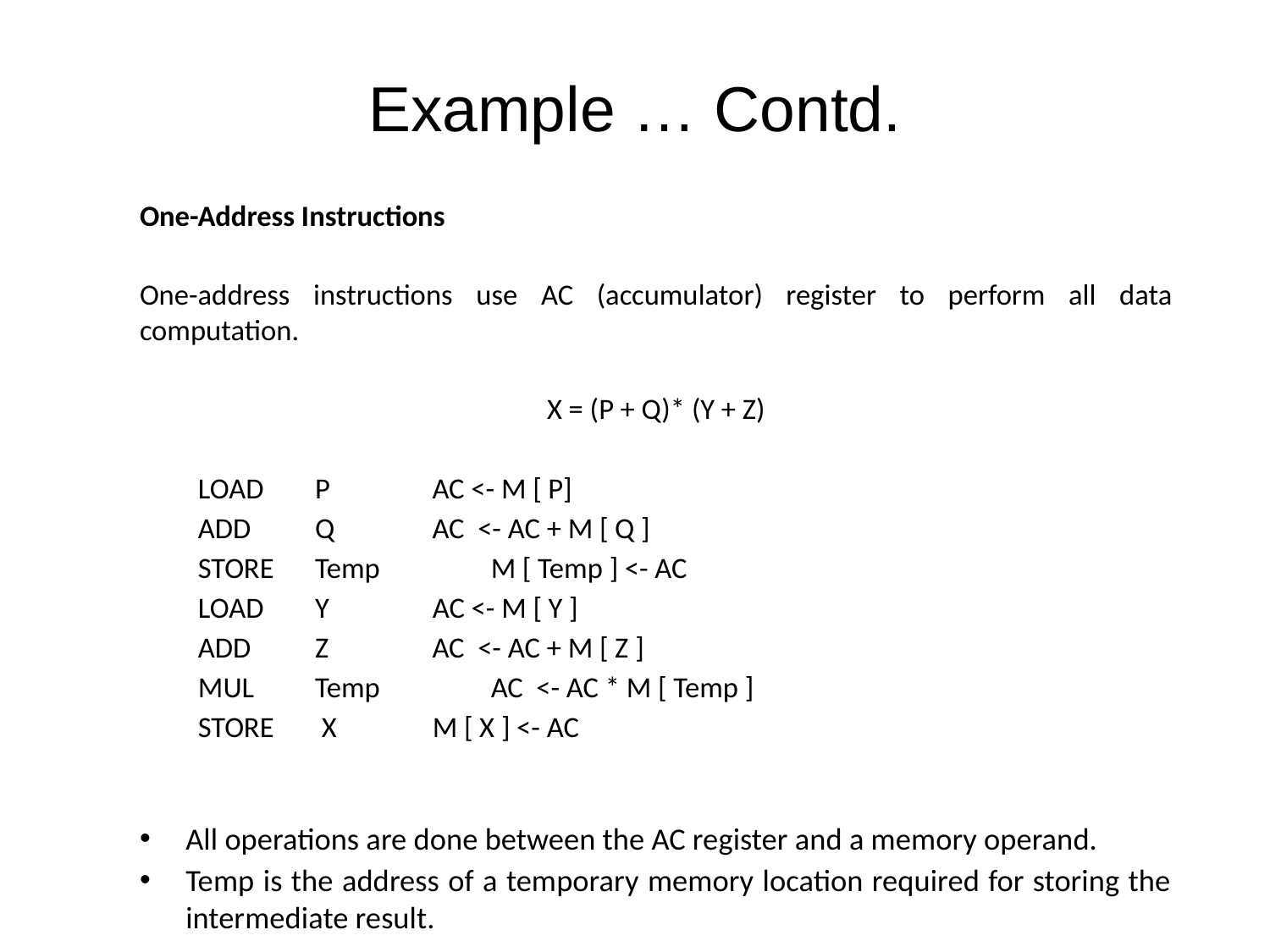

#
Example … Contd.
One-Address Instructions

One-address instructions use AC (accumulator) register to perform all data computation.

X = (P + Q)* (Y + Z)

	LOAD 	P 	         AC <- M [ P]
	ADD 	Q 	         AC  <- AC + M [ Q ]
	STORE 	Temp 	         M [ Temp ] <- AC
	LOAD 	Y	         AC <- M [ Y ]
	ADD  	Z 	         AC  <- AC + M [ Z ]
	MUL  	Temp 	         AC  <- AC * M [ Temp ]
	STORE	 X 	         M [ X ] <- AC

All operations are done between the AC register and a memory operand.
Temp is the address of a temporary memory location required for storing the intermediate result.
17